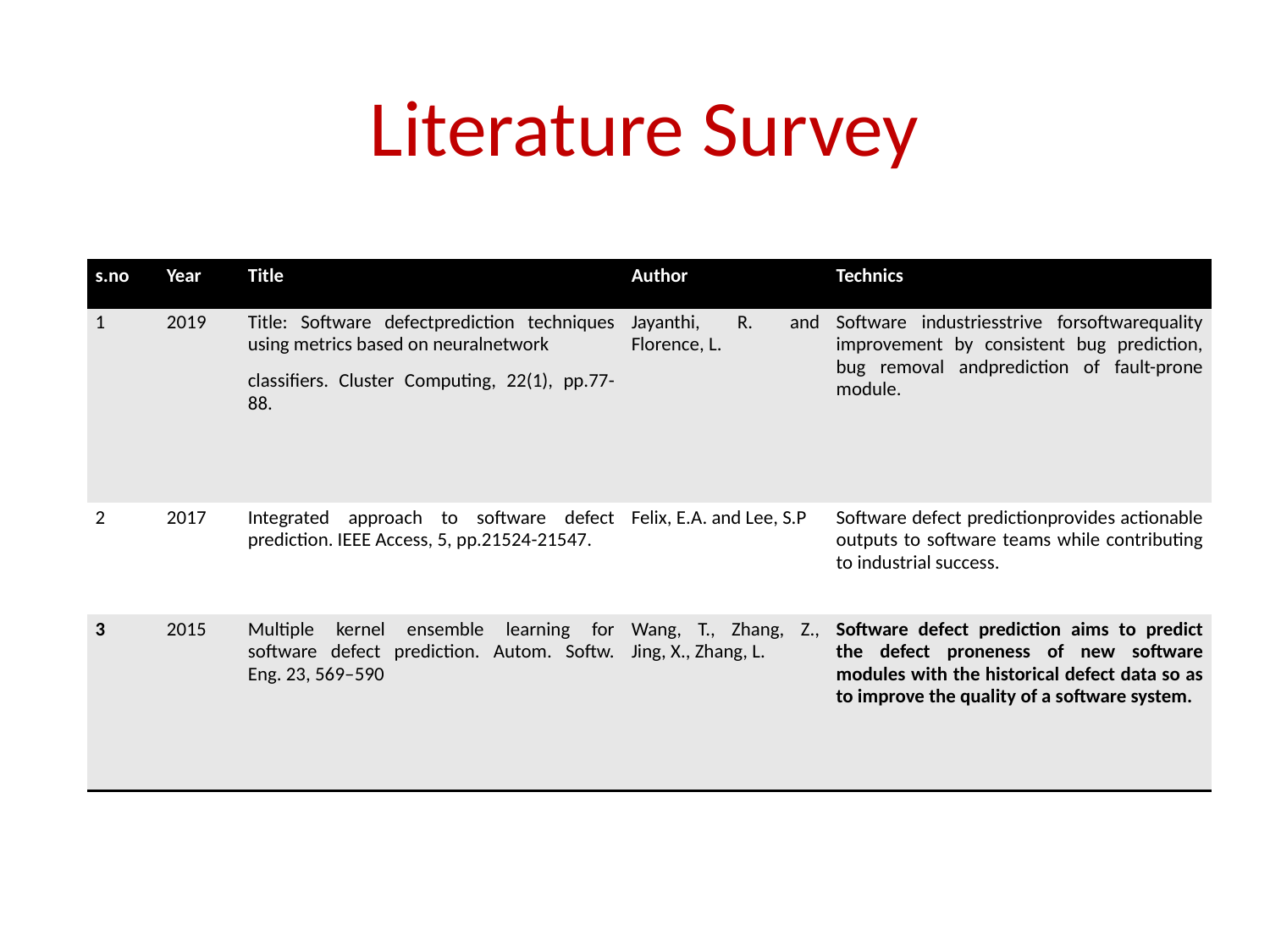

# Literature Survey
| s.no | Year | Title | Author | Technics |
| --- | --- | --- | --- | --- |
| 1 | 2019 | Title: Software defectprediction techniques using metrics based on neuralnetwork classifiers. Cluster Computing, 22(1), pp.77-88. | Jayanthi, R. and Florence, L. | Software industriesstrive forsoftwarequality improvement by consistent bug prediction, bug removal andprediction of fault-prone module. |
| 2 | 2017 | Integrated approach to software defect prediction. IEEE Access, 5, pp.21524-21547. | Felix, E.A. and Lee, S.P | Software defect predictionprovides actionable outputs to software teams while contributing to industrial success. |
| 3 | 2015 | Multiple kernel ensemble learning for software defect prediction. Autom. Softw. Eng. 23, 569–590 | Wang, T., Zhang, Z., Jing, X., Zhang, L. | Software defect prediction aims to predict the defect proneness of new software modules with the historical defect data so as to improve the quality of a software system. |